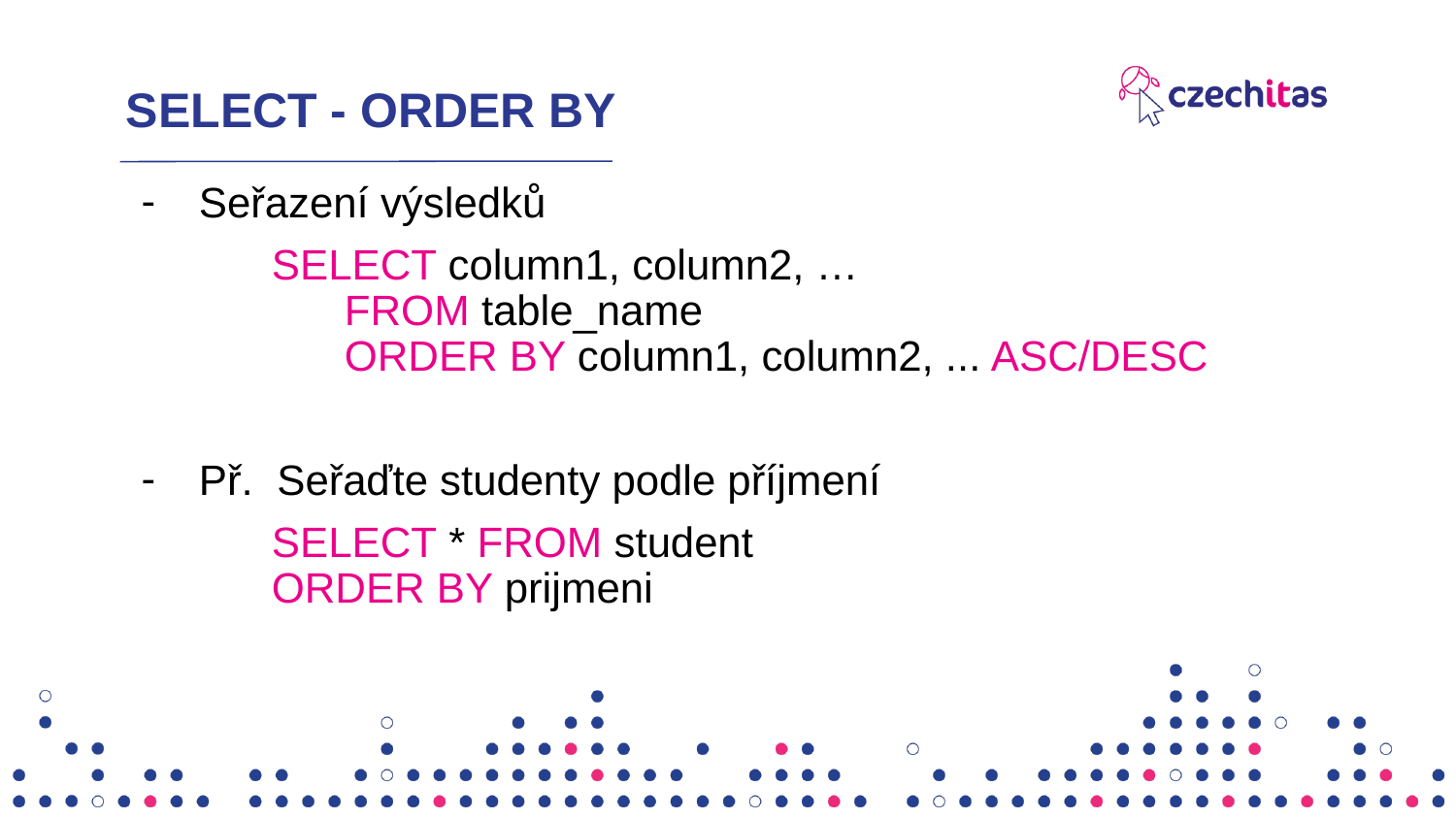

# SELECT - ORDER BY
Seřazení výsledků
SELECT column1, column2, …
	FROM table_name
	ORDER BY column1, column2, ... ASC/DESC

Př.  Seřaďte studenty podle příjmení
SELECT * FROM student
ORDER BY prijmeni